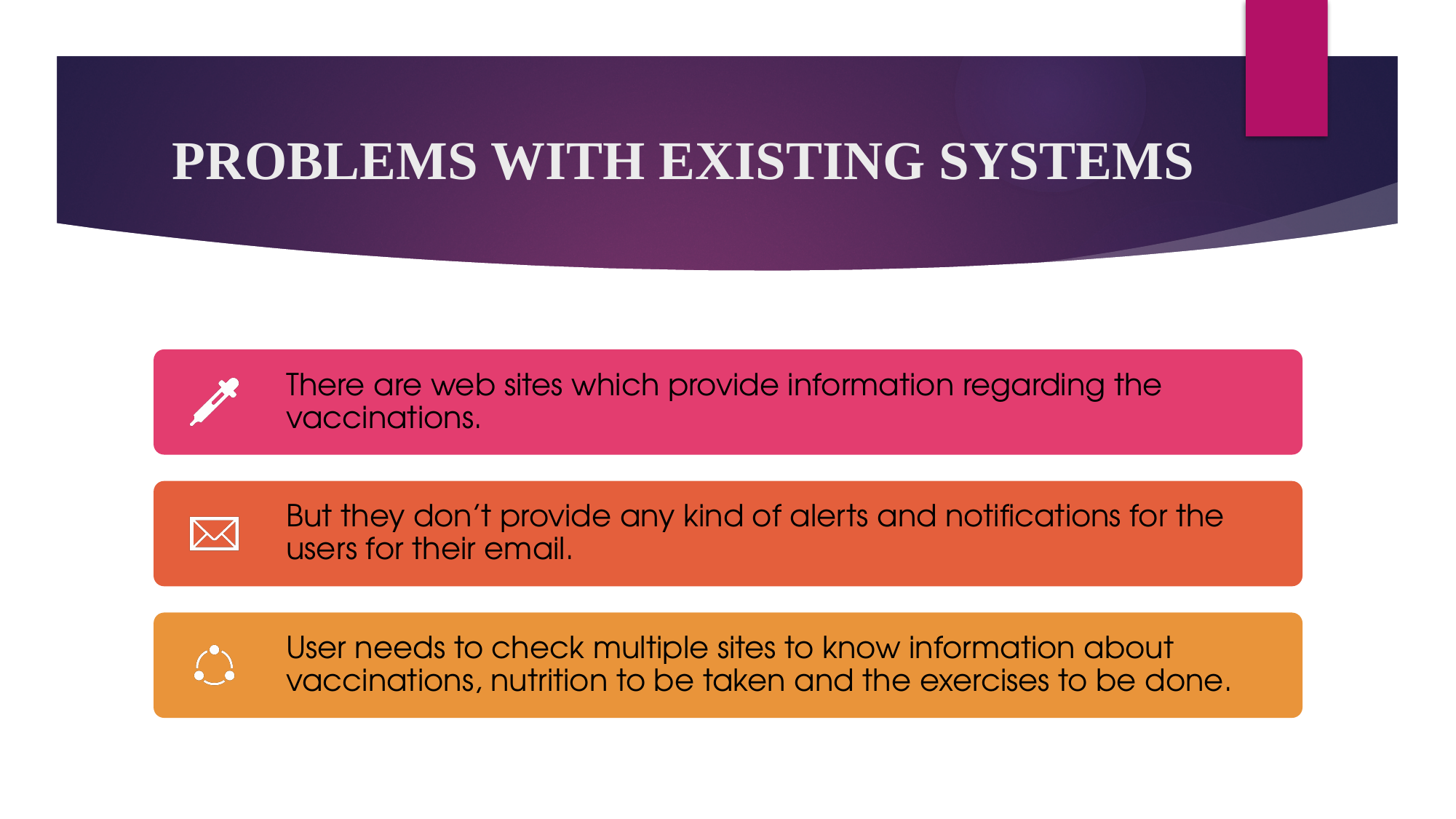

# Problems with Existing systems
There are web sites which provide information regarding the vaccinations.
But they don’t provide any kind of alerts and notifications for the users for their email.
User needs to check multiple sites to know information about vaccinations, nutrition to be taken and the exercises to be done.